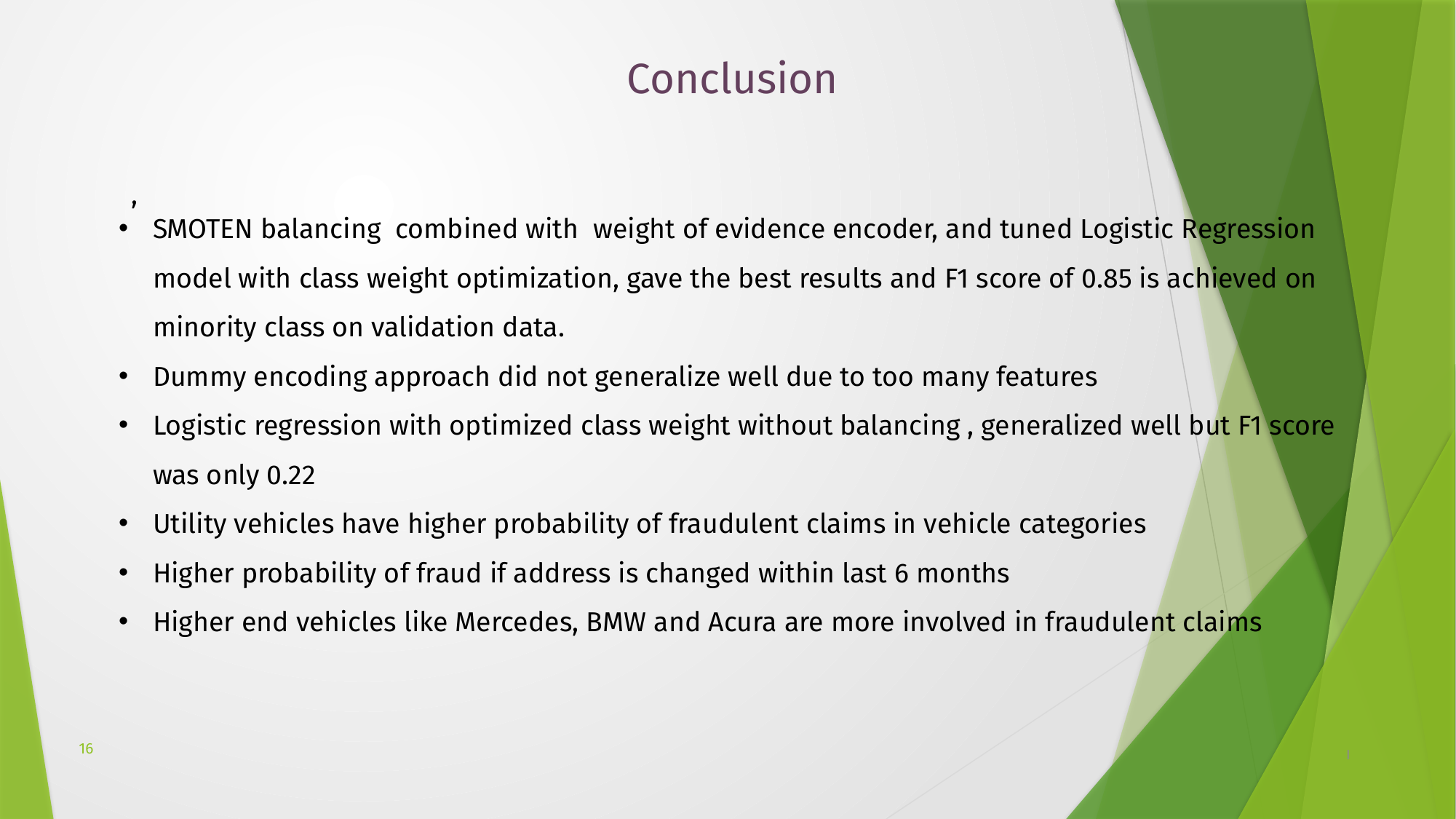

# Conclusion
,
SMOTEN balancing  combined with  weight of evidence encoder, and tuned Logistic Regression model with class weight optimization, gave the best results and F1 score of 0.85 is achieved on minority class on validation data.
Dummy encoding approach did not generalize well due to too many features
Logistic regression with optimized class weight without balancing , generalized well but F1 score was only 0.22
Utility vehicles have higher probability of fraudulent claims in vehicle categories
Higher probability of fraud if address is changed within last 6 months
Higher end vehicles like Mercedes, BMW and Acura are more involved in fraudulent claims

16
I